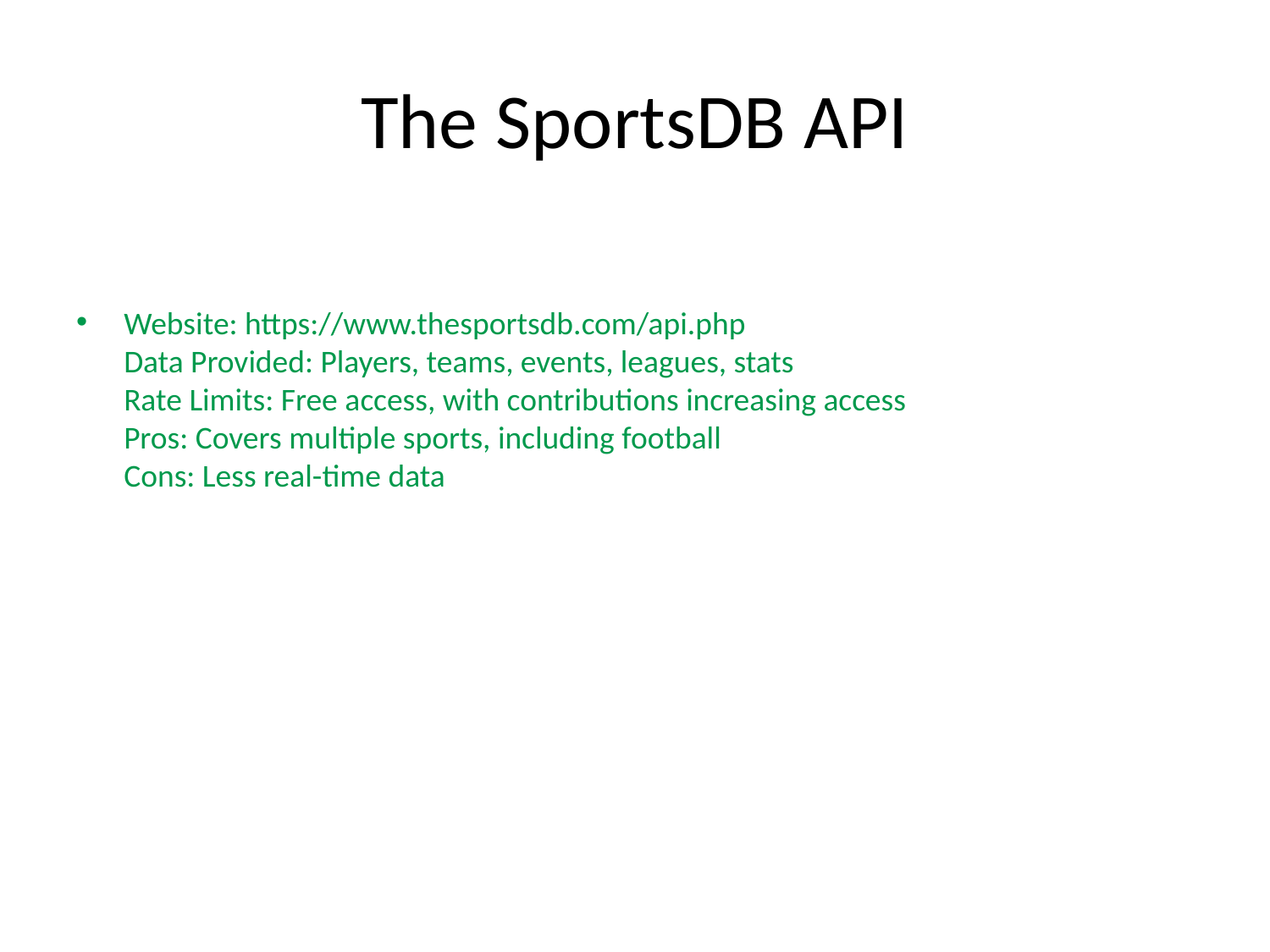

# The SportsDB API

Website: https://www.thesportsdb.com/api.php
Data Provided: Players, teams, events, leagues, stats
Rate Limits: Free access, with contributions increasing access
Pros: Covers multiple sports, including football
Cons: Less real-time data